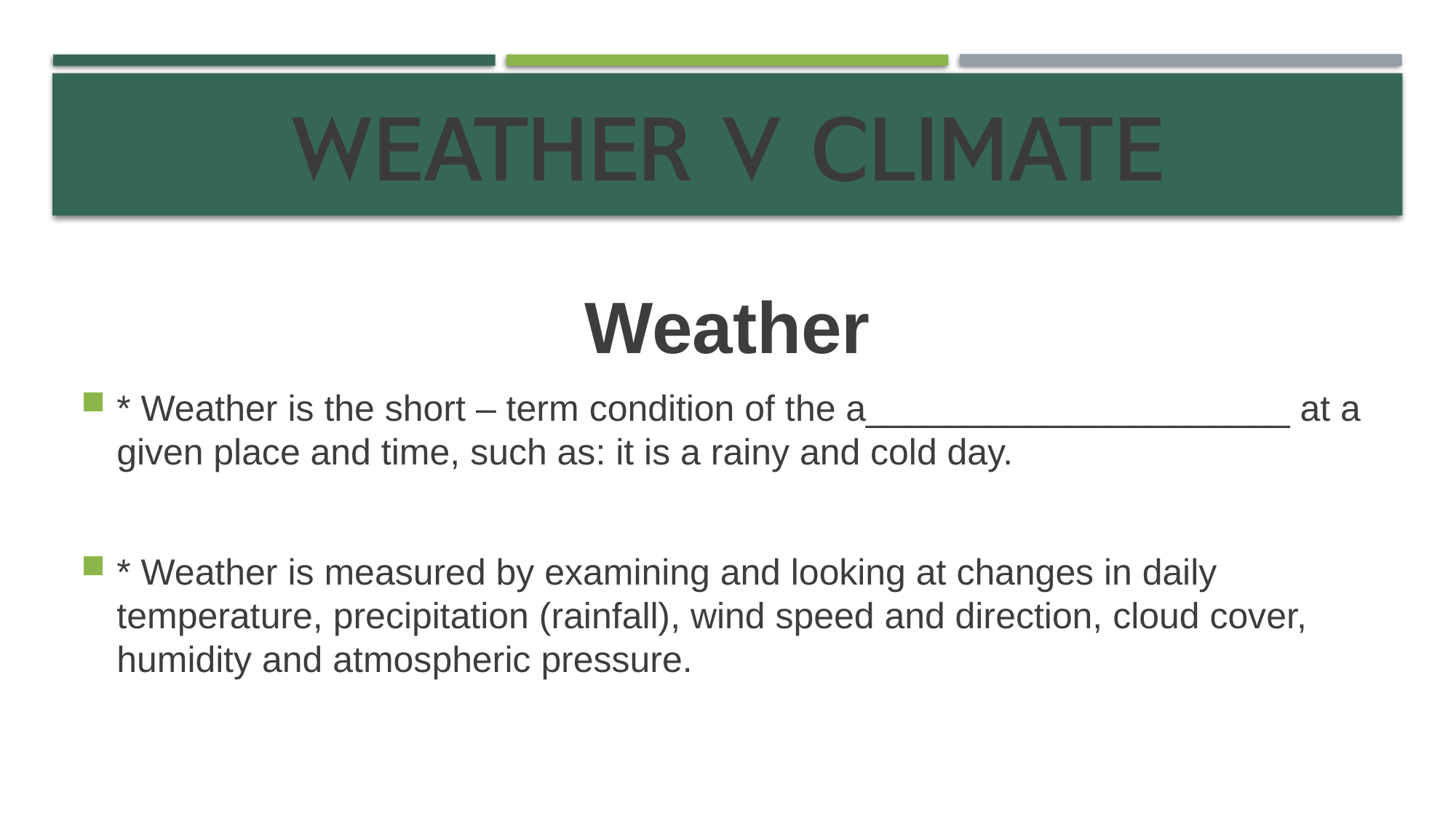

# Weather v Climate
Weather
* Weather is the short – term condition of the a_____________________ at a given place and time, such as: it is a rainy and cold day.

* Weather is measured by examining and looking at changes in daily temperature, precipitation (rainfall), wind speed and direction, cloud cover, humidity and atmospheric pressure.